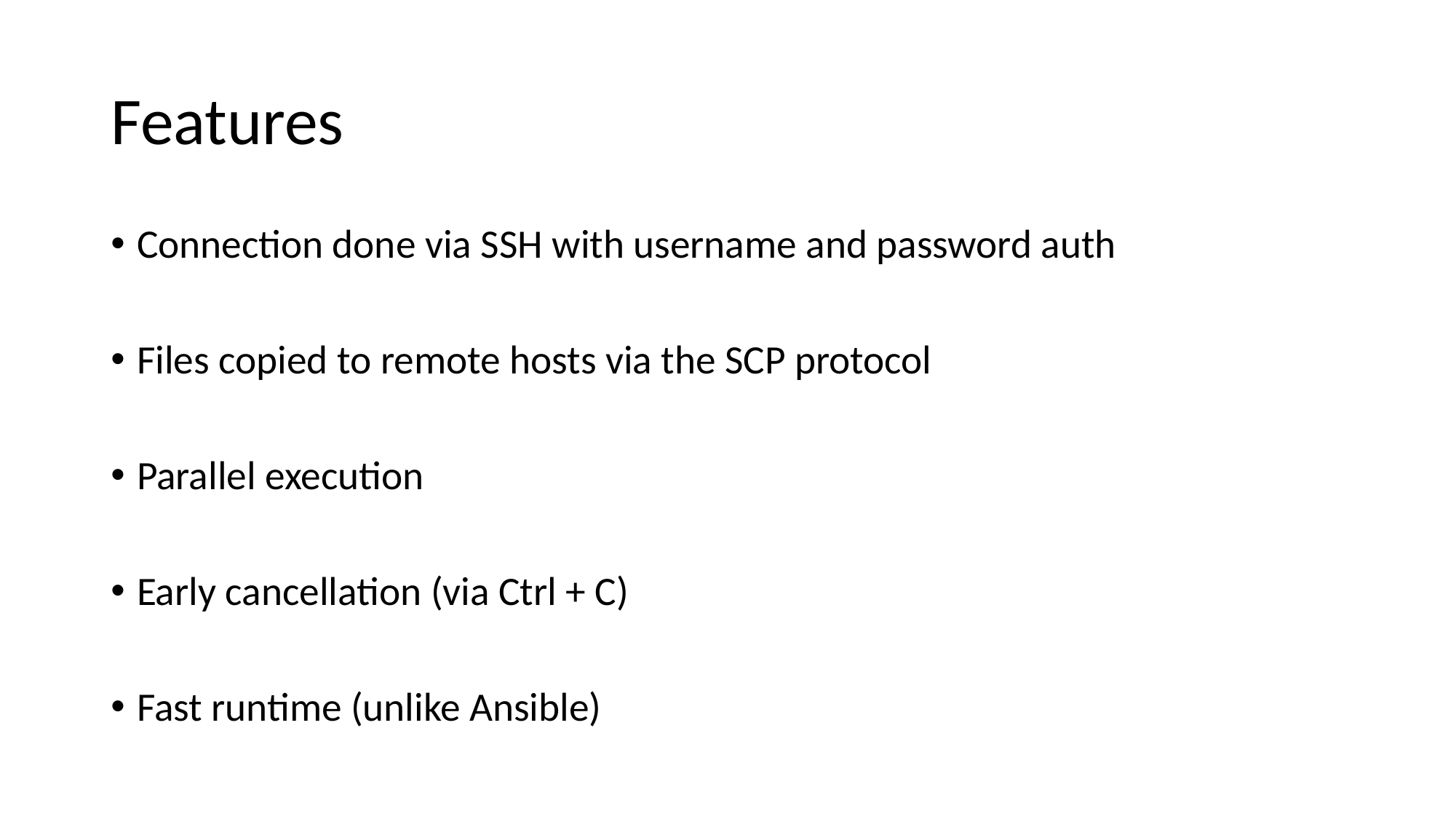

# Features
Connection done via SSH with username and password auth

Files copied to remote hosts via the SCP protocol

Parallel execution

Early cancellation (via Ctrl + C)

Fast runtime (unlike Ansible)